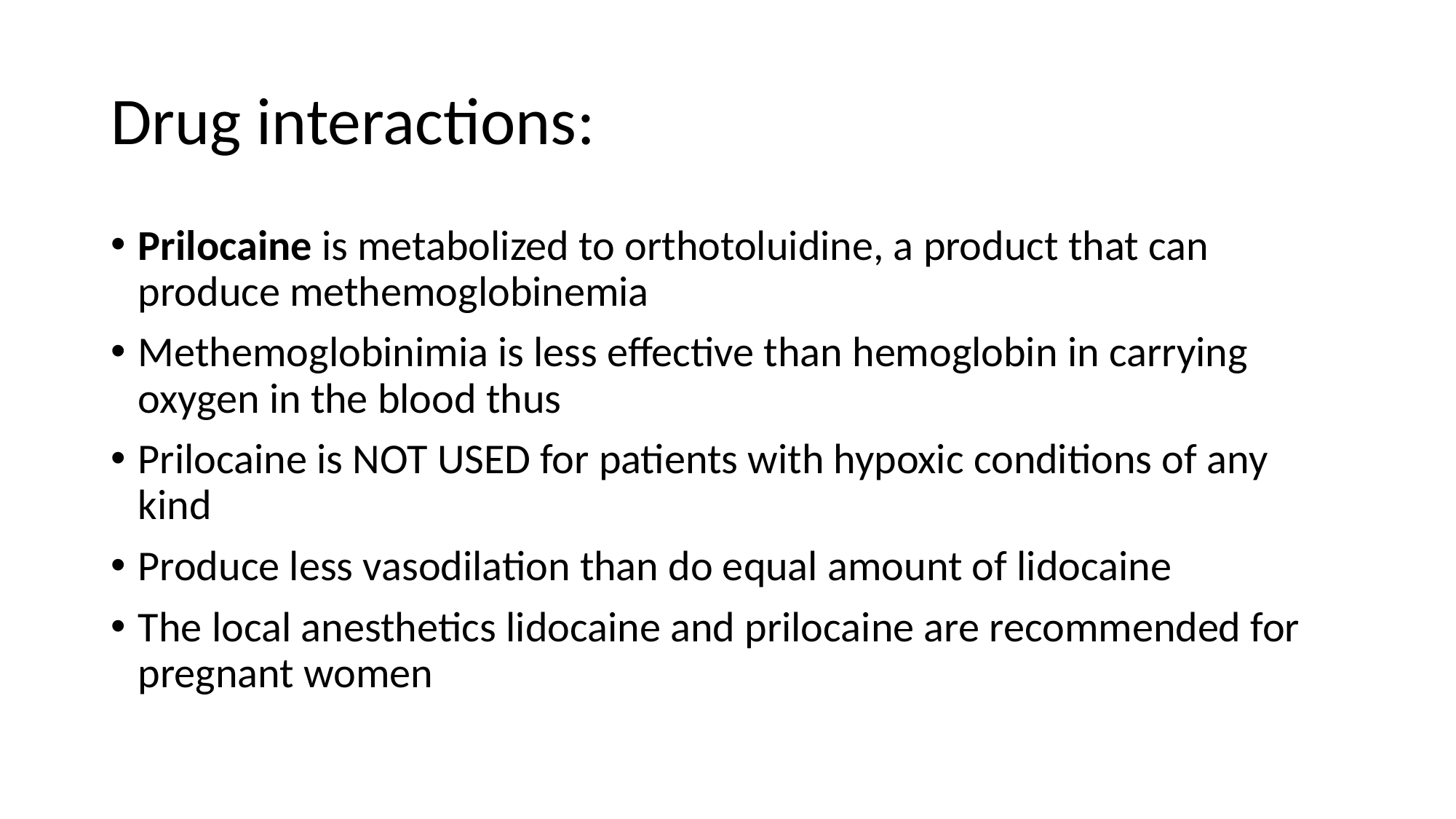

# Drug interactions:
Prilocaine is metabolized to orthotoluidine, a product that can produce methemoglobinemia
Methemoglobinimia is less effective than hemoglobin in carrying oxygen in the blood thus
Prilocaine is NOT USED for patients with hypoxic conditions of any kind
Produce less vasodilation than do equal amount of lidocaine
The local anesthetics lidocaine and prilocaine are recommended for pregnant women